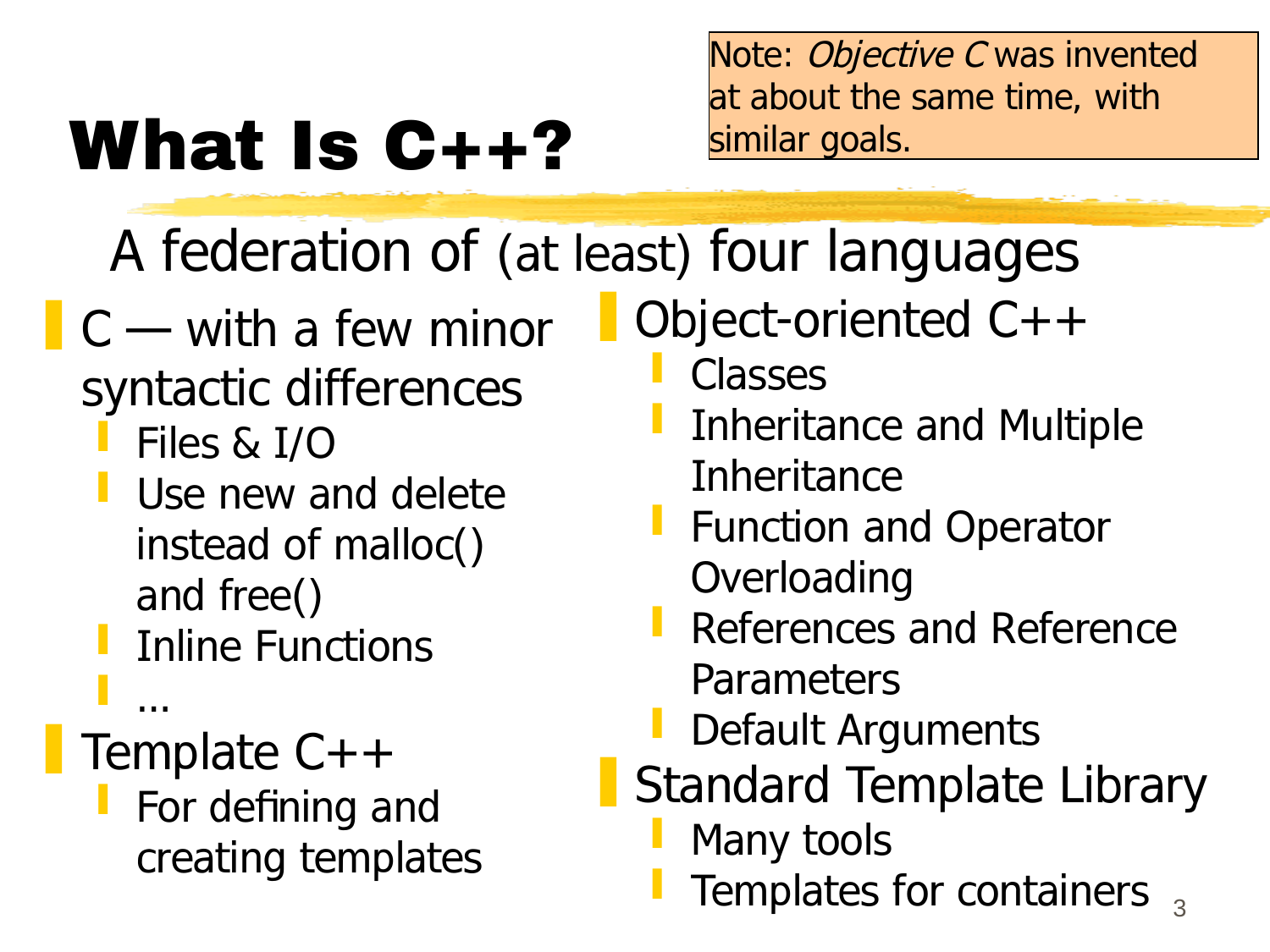

# What Is C++?
Note: Objective C was invented
at about the same time, with
similar goals.
A federation of (at least) four languages
Object-oriented C++
Classes
Inheritance and Multiple Inheritance
Function and Operator Overloading
References and Reference Parameters
Default Arguments
Standard Template Library
Many tools
Templates for containers
C — with a few minor syntactic differences
Files & I/O
Use new and delete instead of malloc()  and free()
Inline Functions
…
Template C++
For defining and creating templates

3